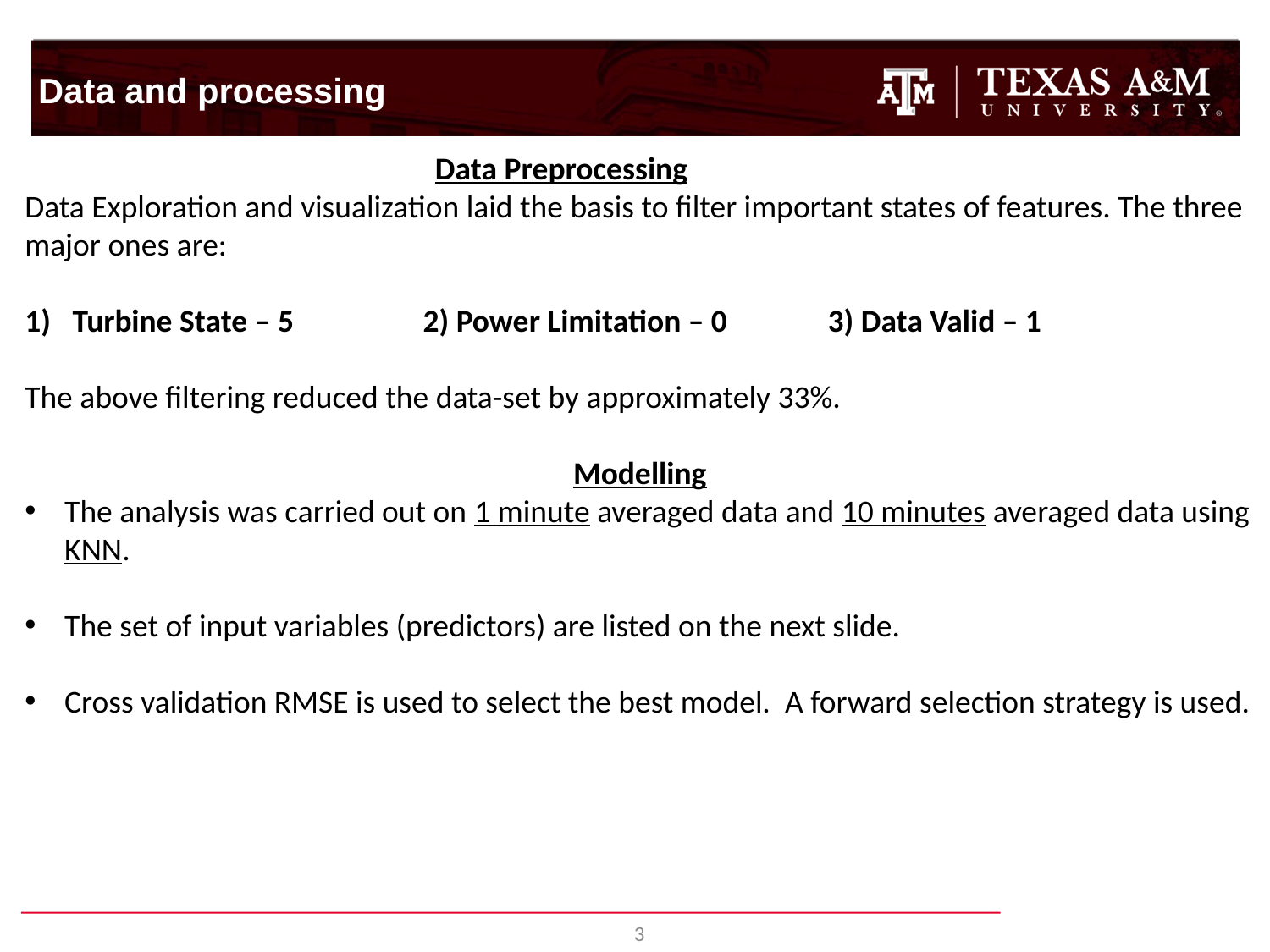

Data and processing
                                                         Data Preprocessing
Data Exploration and visualization laid the basis to filter important states of features. The three major ones are:

Turbine State – 5                  2) Power Limitation – 0              3) Data Valid – 1

The above filtering reduced the data-set by approximately 33%.

Modelling
The analysis was carried out on 1 minute averaged data and 10 minutes averaged data using KNN.

The set of input variables (predictors) are listed on the next slide.

Cross validation RMSE is used to select the best model.  A forward selection strategy is used.

3